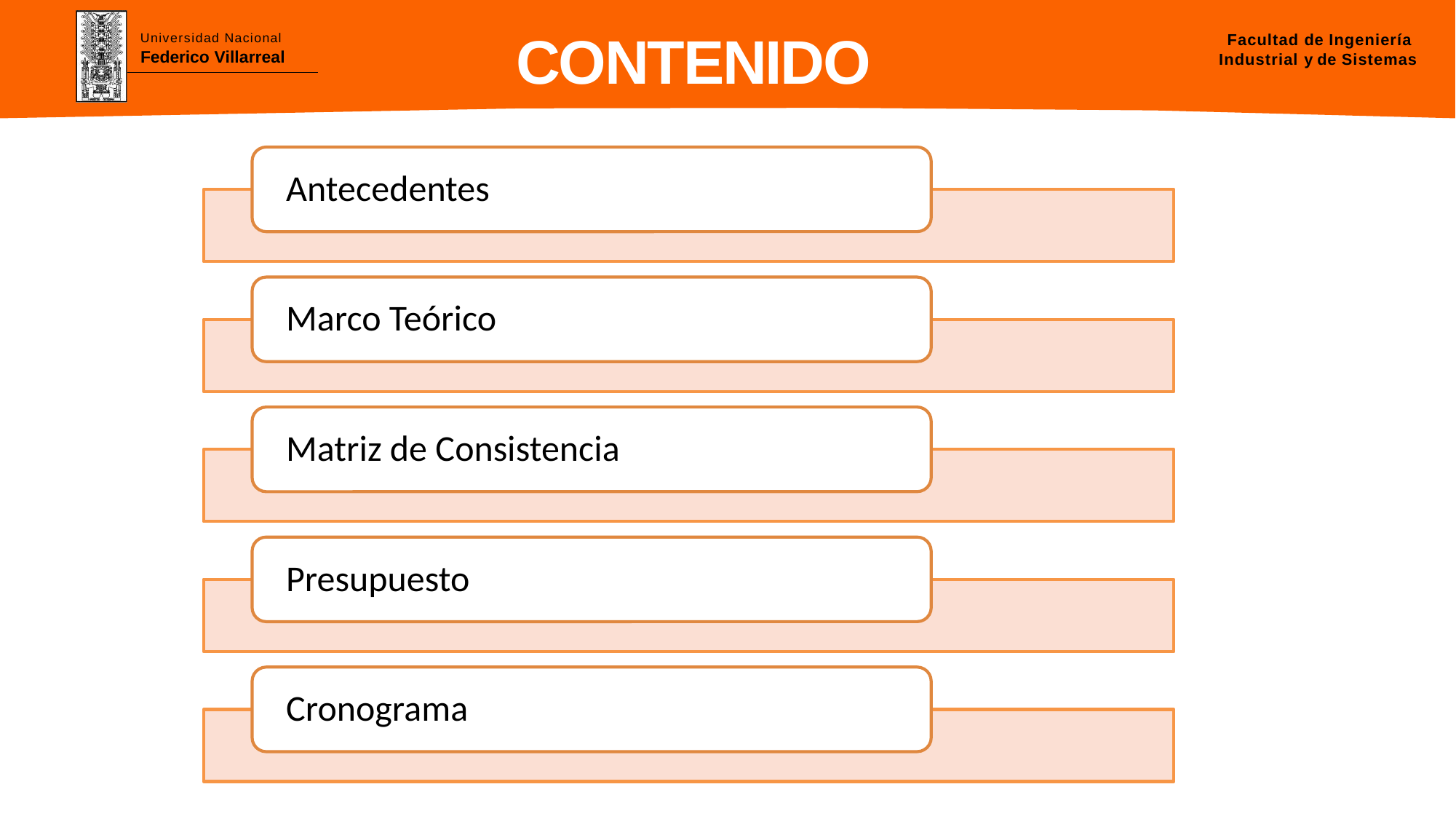

Universidad Nacional
Federico Villarreal
Facultad de Ingeniería  Industrial y de Sistemas
CONTENIDO

Antecedentes
Marco Teórico
Matriz de Consistencia
Presupuesto
Cronograma